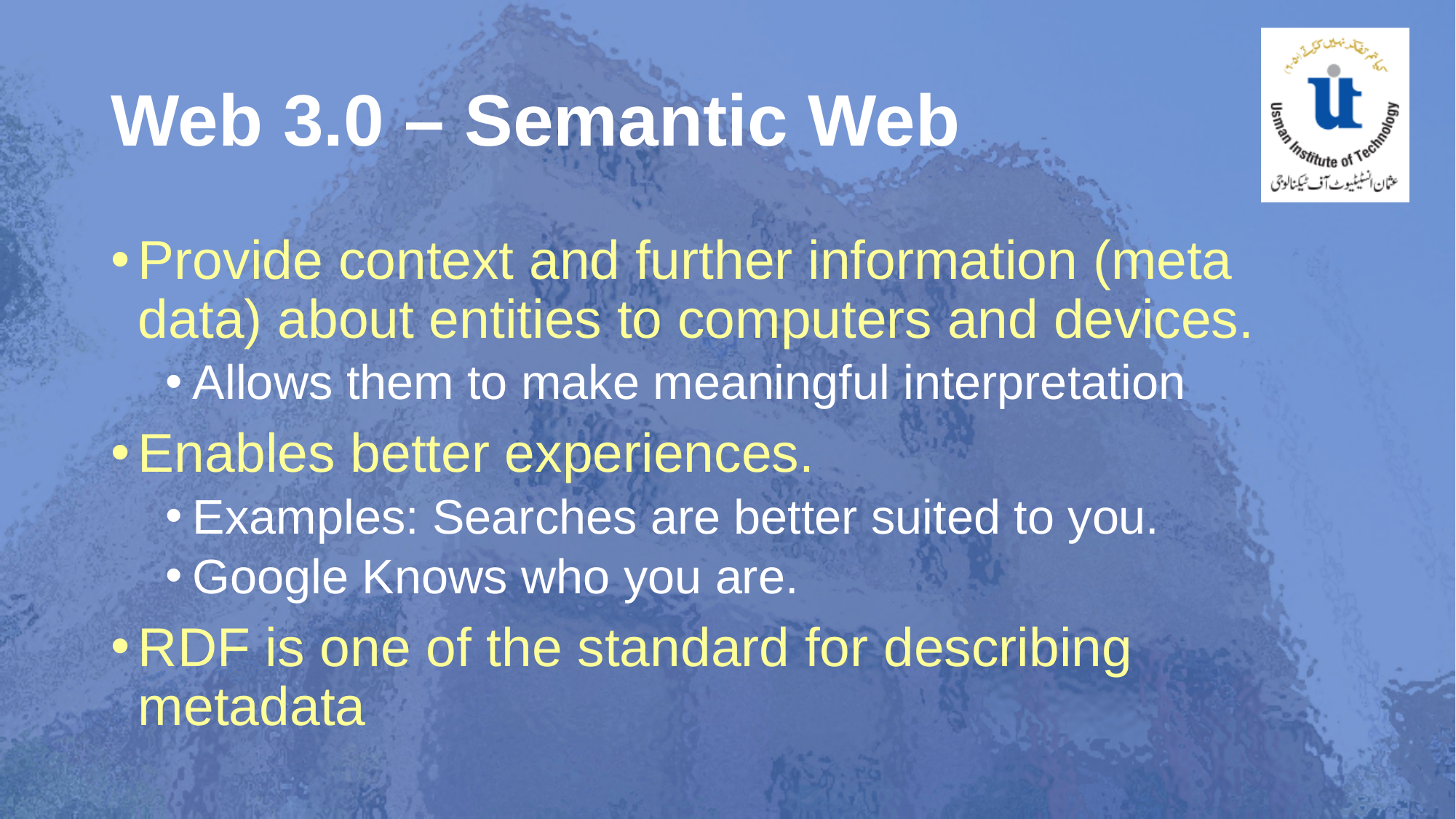

# Web 3.0 – Semantic Web
Provide context and further information (meta data) about entities to computers and devices.
Allows them to make meaningful interpretation
Enables better experiences.
Examples: Searches are better suited to you.
Google Knows who you are.
RDF is one of the standard for describing metadata